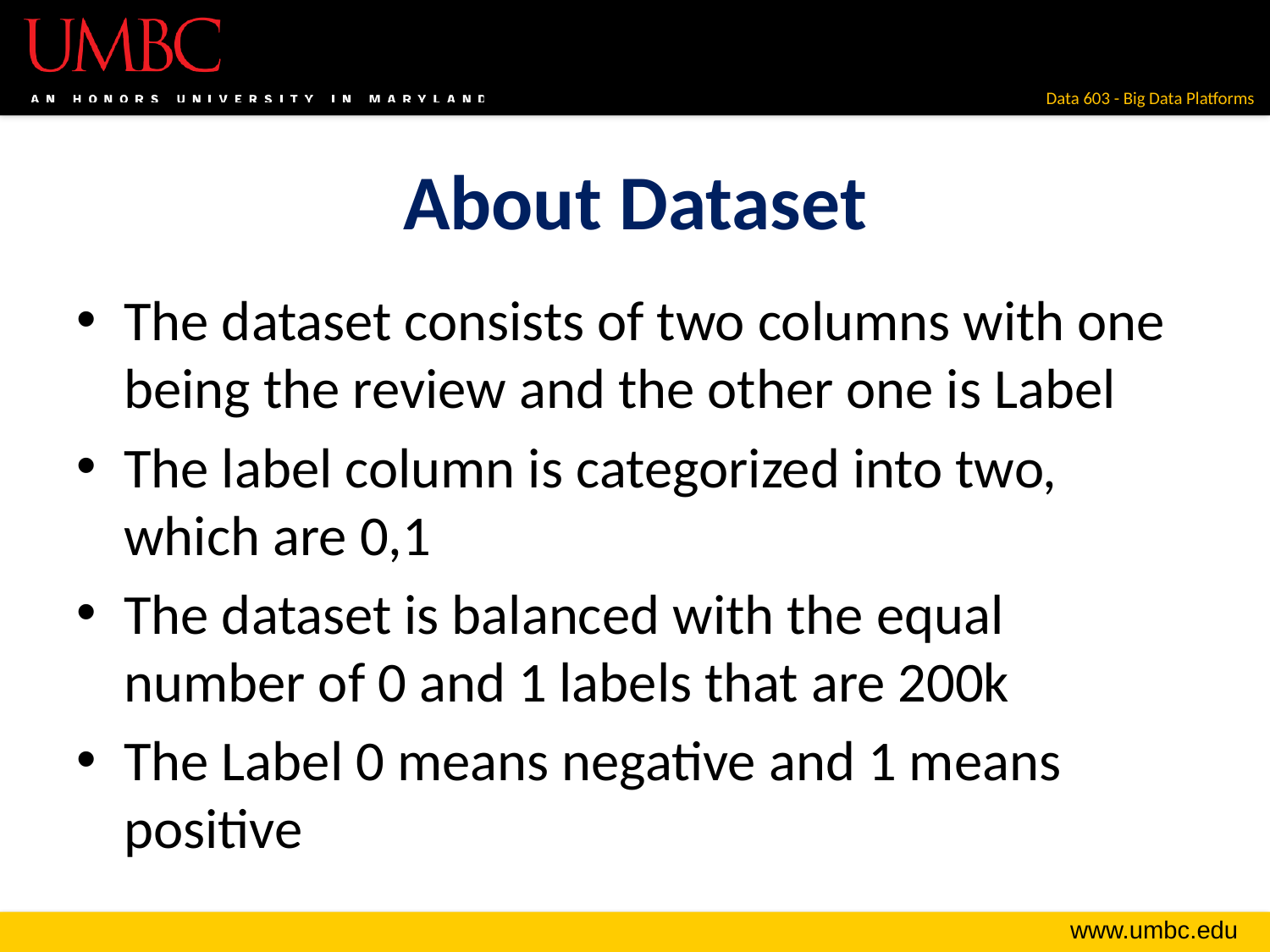

# About Dataset
The dataset consists of two columns with one being the review and the other one is Label
The label column is categorized into two, which are 0,1
The dataset is balanced with the equal number of 0 and 1 labels that are 200k
The Label 0 means negative and 1 means positive